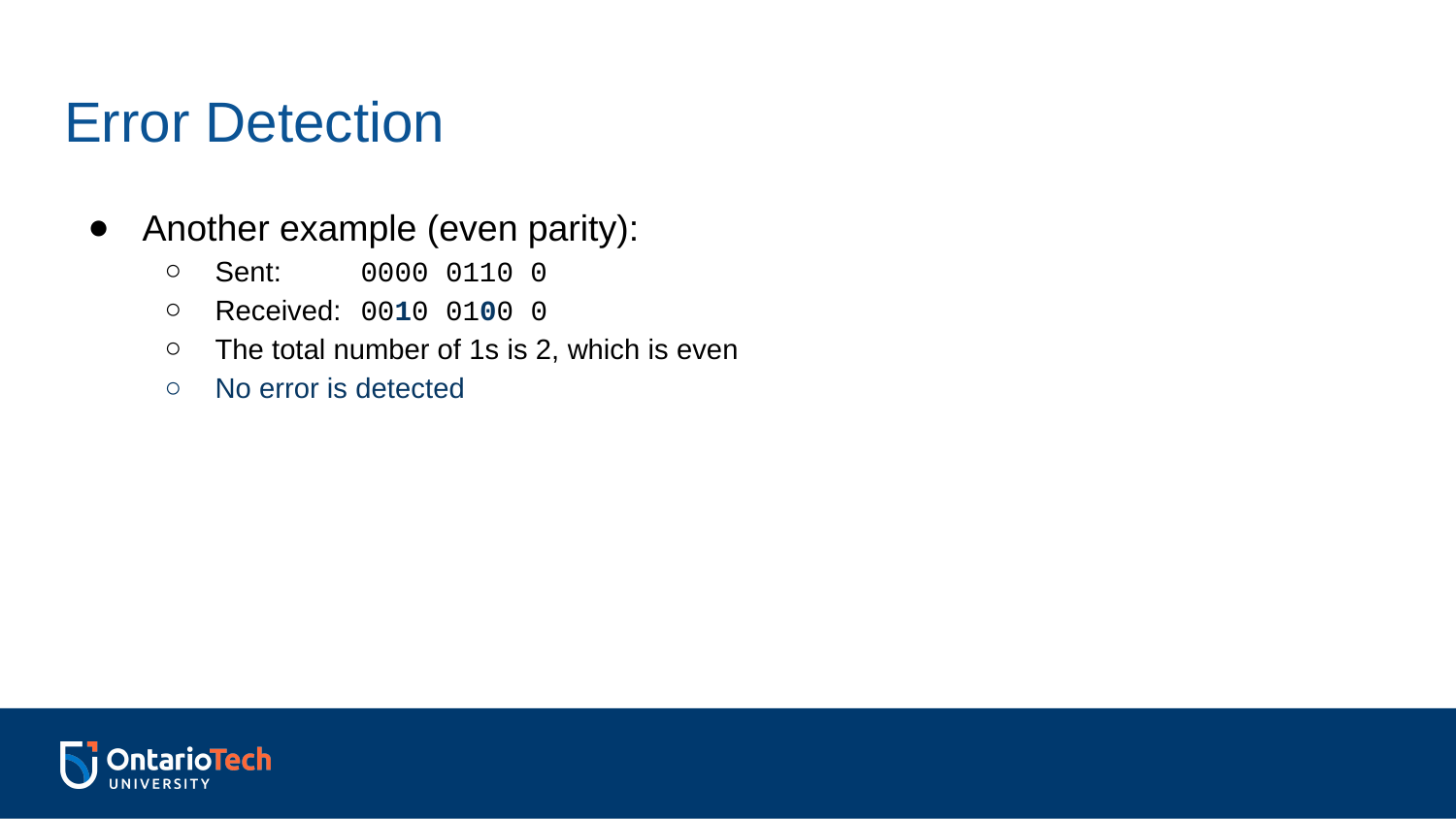

# Error Detection
Another example (even parity):
Sent: 	0000 0110 0
Received:	0010 0100 0
The total number of 1s is 2, which is even
No error is detected